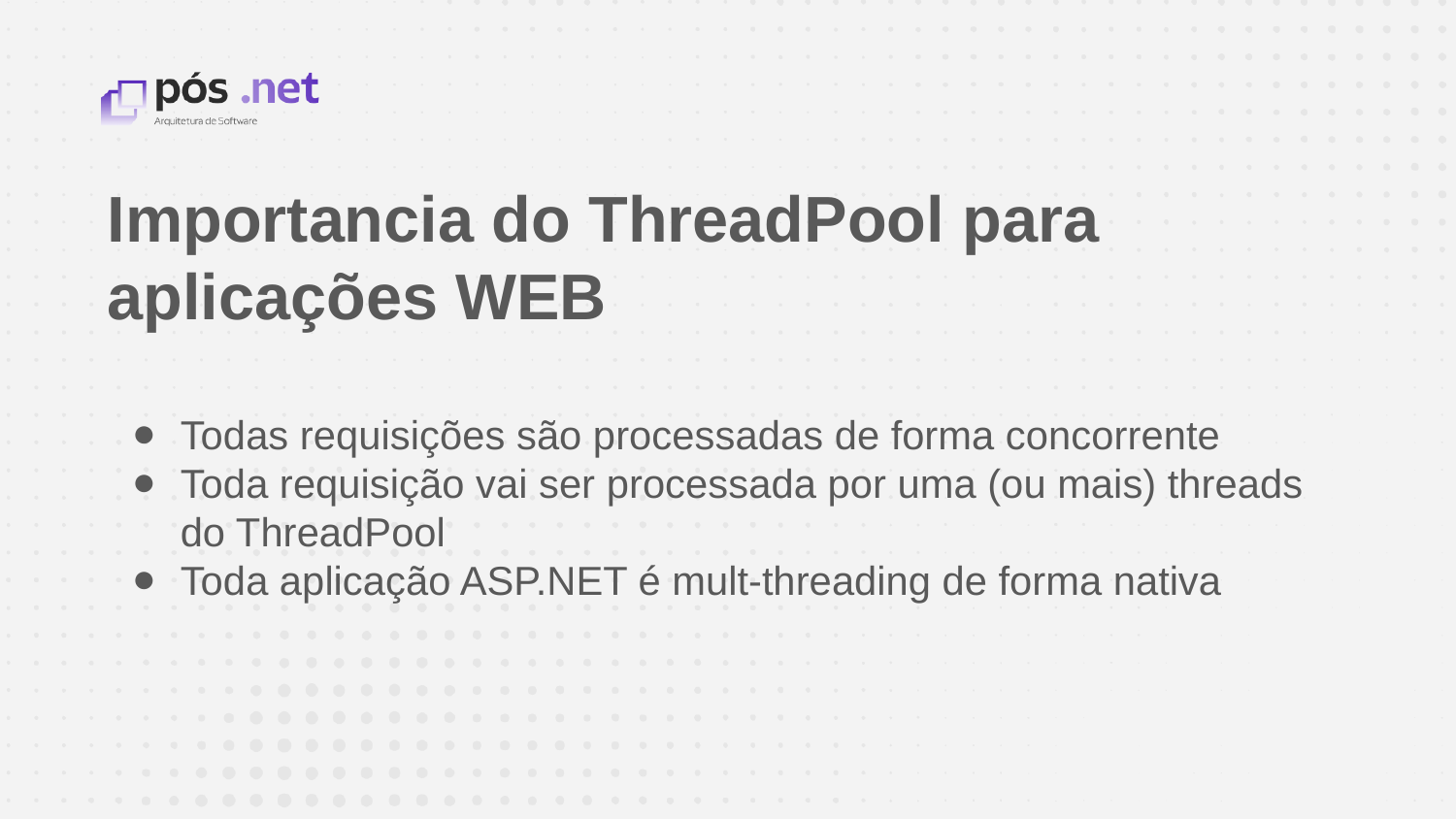

Importancia do ThreadPool para aplicações WEB

Todas requisições são processadas de forma concorrente
Toda requisição vai ser processada por uma (ou mais) threads do ThreadPool
Toda aplicação ASP.NET é mult-threading de forma nativa